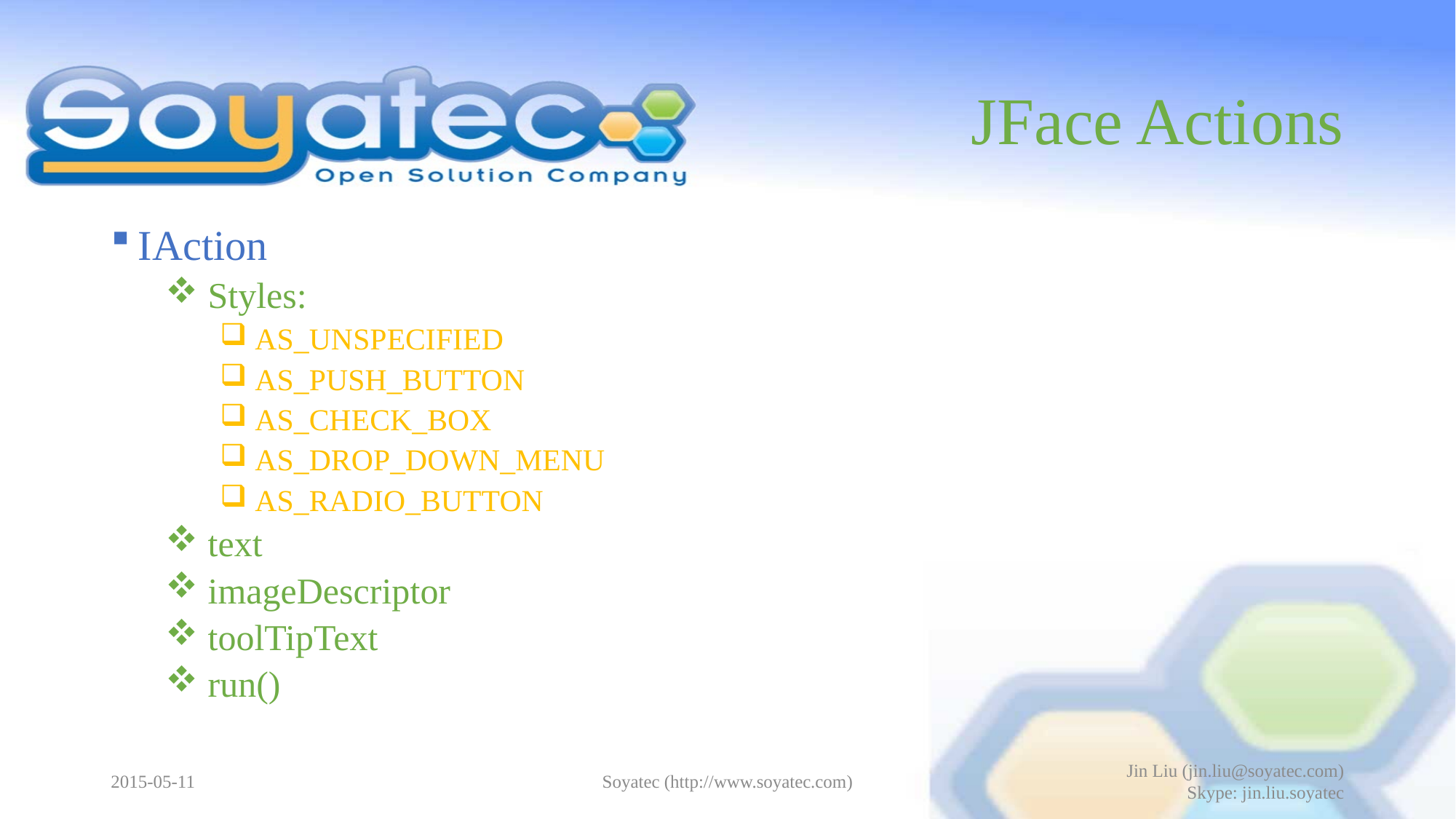

# JFace Actions
IAction
 Styles:
 AS_UNSPECIFIED
 AS_PUSH_BUTTON
 AS_CHECK_BOX
 AS_DROP_DOWN_MENU
 AS_RADIO_BUTTON
 text
 imageDescriptor
 toolTipText
 run()
2015-05-11
Soyatec (http://www.soyatec.com)
Jin Liu (jin.liu@soyatec.com)
Skype: jin.liu.soyatec